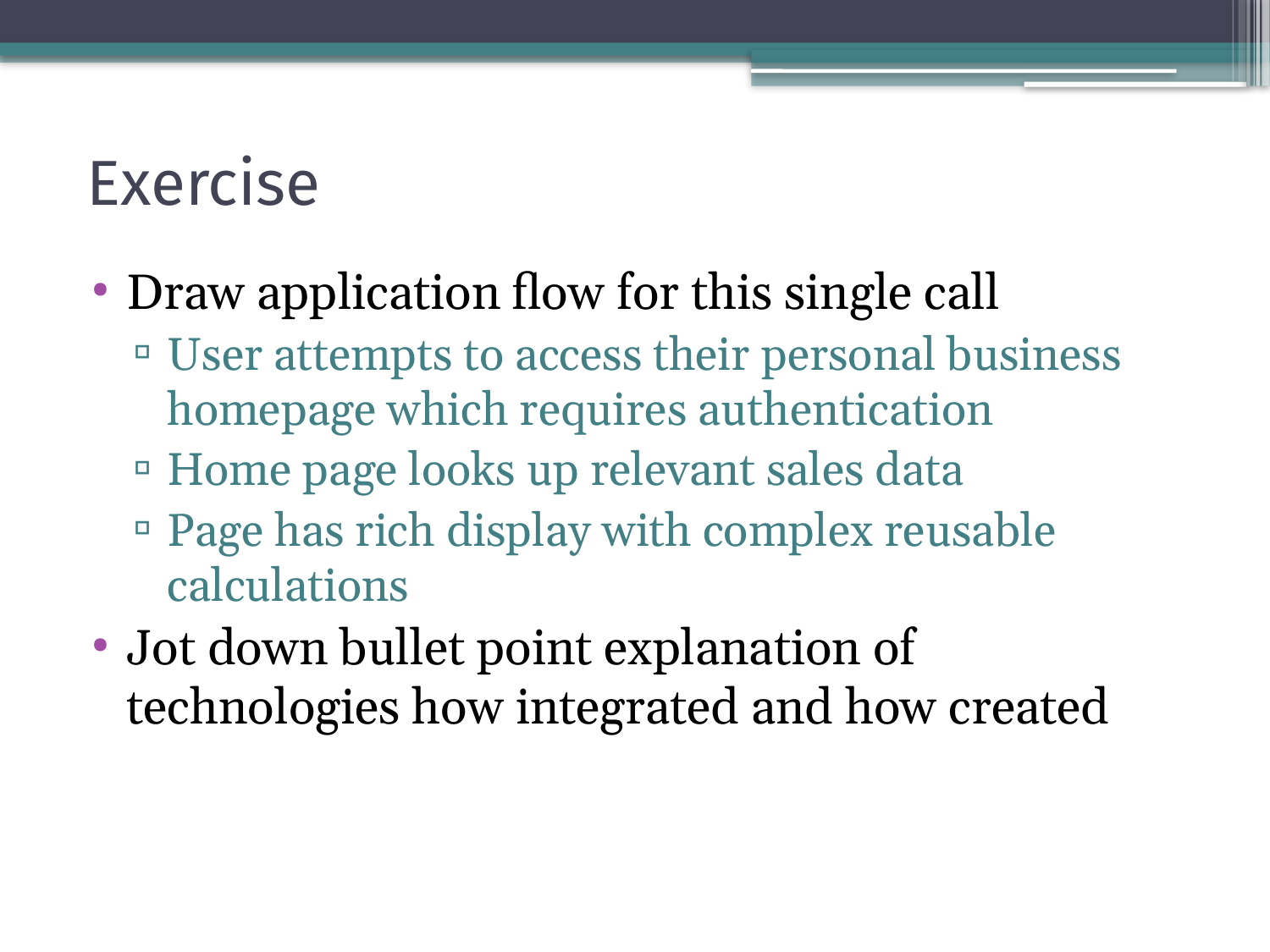

# Exercise
Draw application flow for this single call
User attempts to access their personal business homepage which requires authentication
Home page looks up relevant sales data
Page has rich display with complex reusable calculations
Jot down bullet point explanation of technologies how integrated and how created